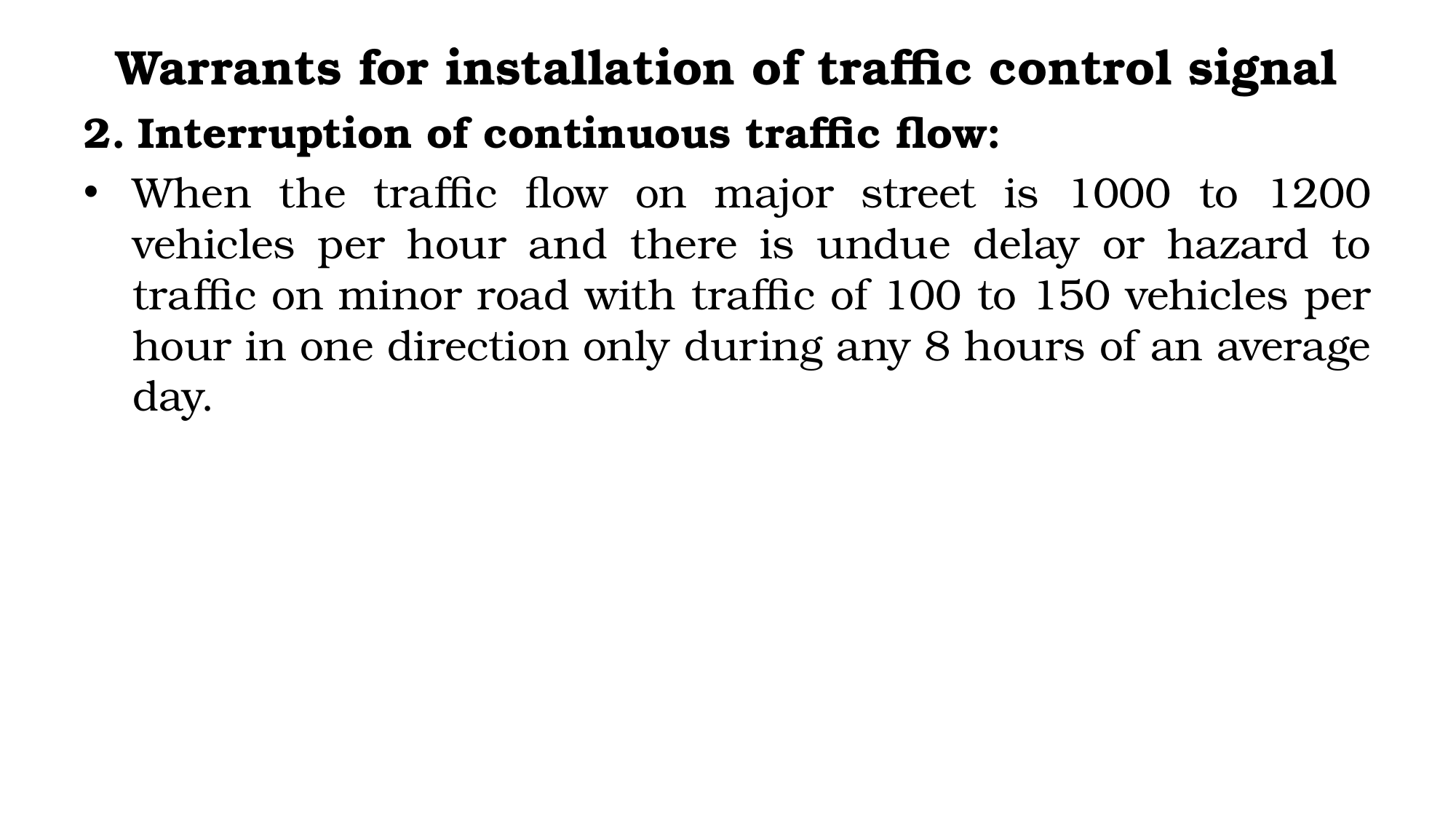

# Warrants for installation of traffic control signal
Interruption of continuous traffic flow:
When the traffic flow on major street is 1000 to 1200 vehicles per hour and there is undue delay or hazard to traffic on minor road with traffic of 100 to 150 vehicles per hour in one direction only during any 8 hours of an average day.